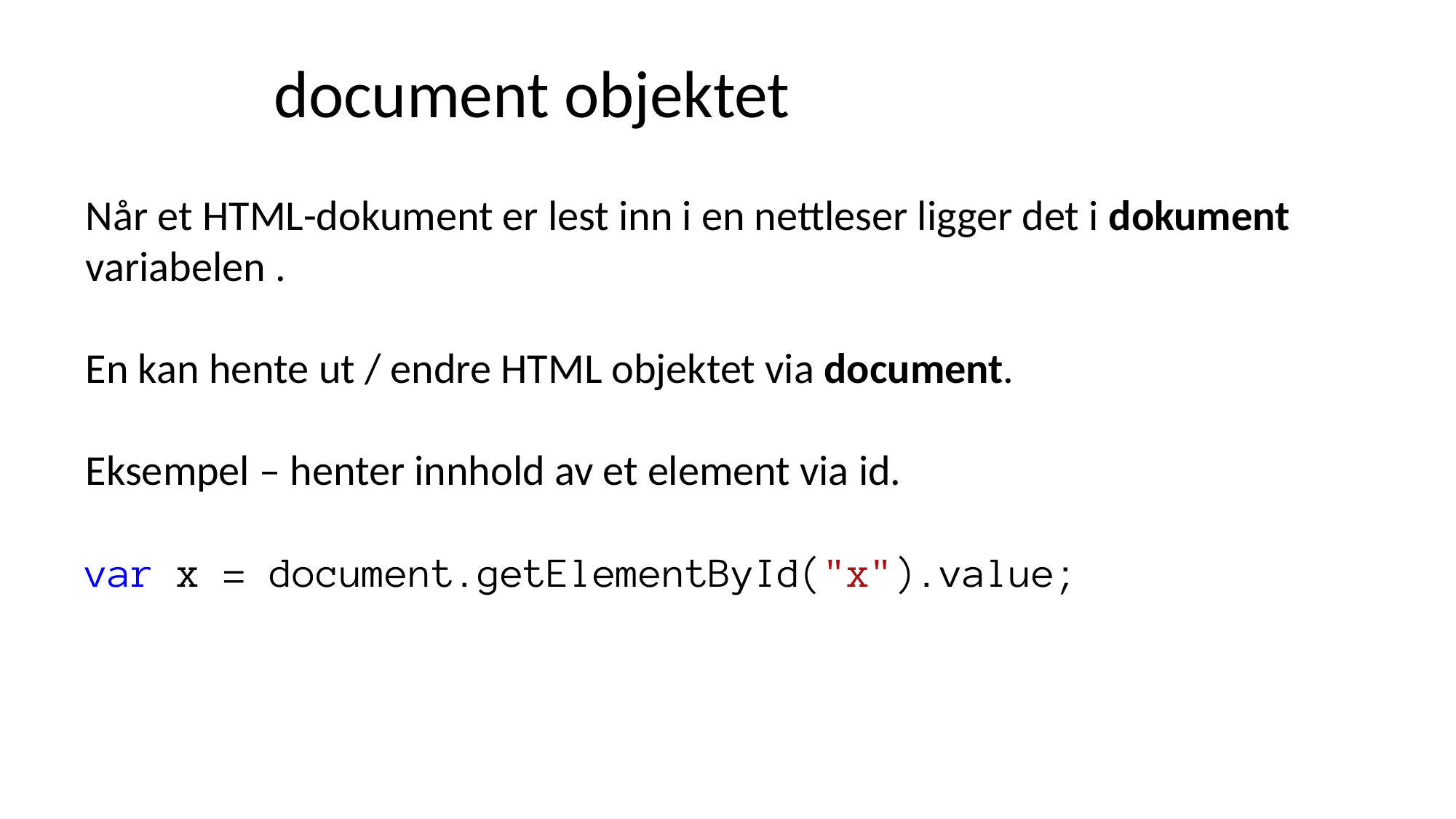

# document objektet
Når et HTML-dokument er lest inn i en nettleser ligger det i dokument variabelen .
En kan hente ut / endre HTML objektet via document.

Eksempel – henter innhold av et element via id.

var x = document.getElementById("x").value;